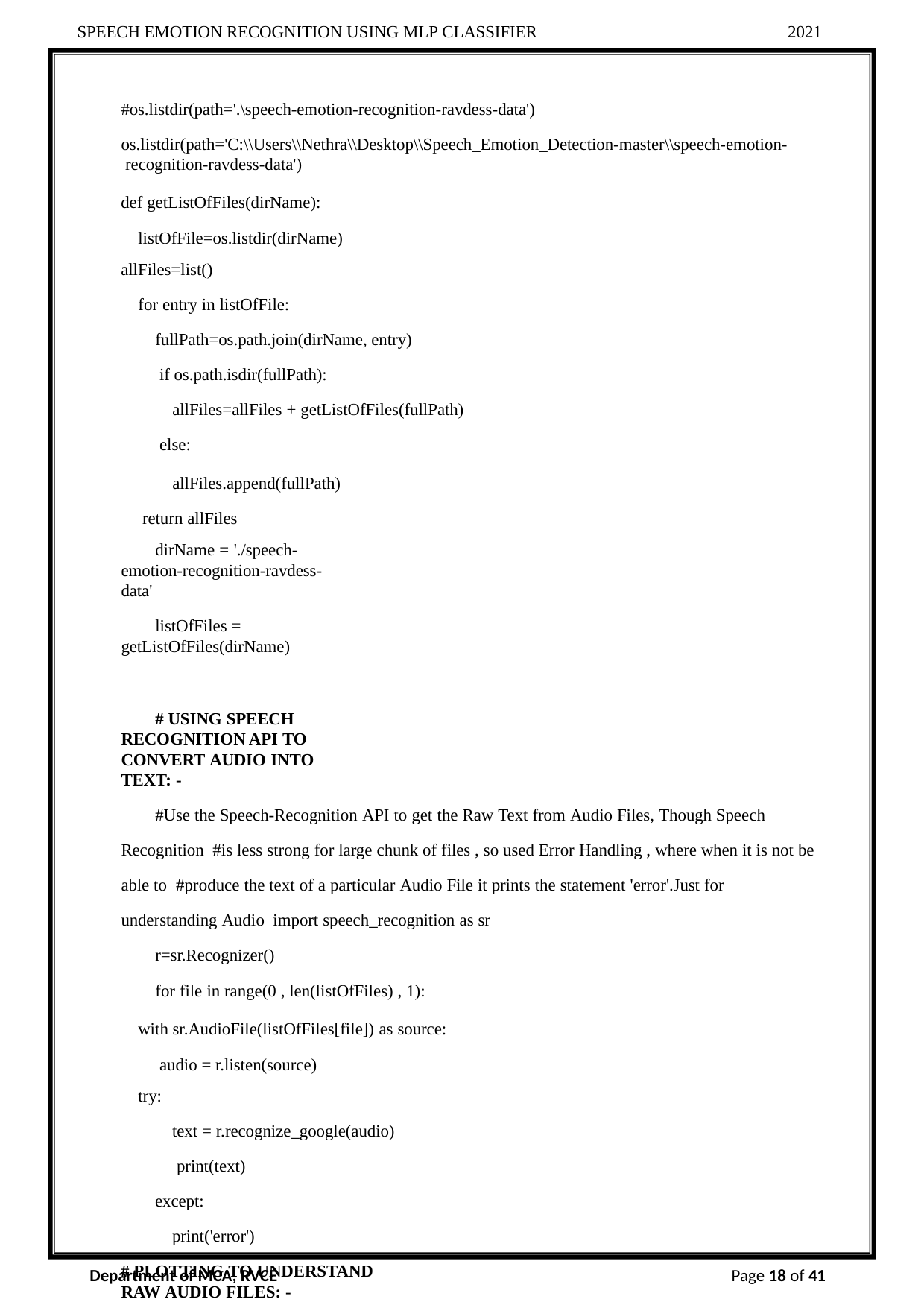

SPEECH EMOTION RECOGNITION USING MLP CLASSIFIER
2021

#os.listdir(path='.\speech-emotion-recognition-ravdess-data')
os.listdir(path='C:\\Users\\Nethra\\Desktop\\Speech_Emotion_Detection-master\\speech-emotion-  recognition-ravdess-data')
def getListOfFiles(dirName):  listOfFile=os.listdir(dirName)
allFiles=list()
for entry in listOfFile:  fullPath=os.path.join(dirName, entry)  if os.path.isdir(fullPath):
allFiles=allFiles + getListOfFiles(fullPath)  else:
allFiles.append(fullPath)  return allFiles
dirName = './speech-emotion-recognition-ravdess-data'
listOfFiles = getListOfFiles(dirName)

# USING SPEECH RECOGNITION API TO CONVERT AUDIO INTO TEXT: -
#Use the Speech-Recognition API to get the Raw Text from Audio Files, Though Speech Recognition  #is less strong for large chunk of files , so used Error Handling , where when it is not be able to  #produce the text of a particular Audio File it prints the statement 'error'.Just for understanding Audio  import speech_recognition as sr
r=sr.Recognizer()
for file in range(0 , len(listOfFiles) , 1):
with sr.AudioFile(listOfFiles[file]) as source:  audio = r.listen(source)
try:
text = r.recognize_google(audio)  print(text)
except:
print('error')
# PLOTTING TO UNDERSTAND RAW AUDIO FILES: -
#Plotting the Basic Graphs for understanding of Audio Files :
Department of MCA, RVCE
Page 18 of 41